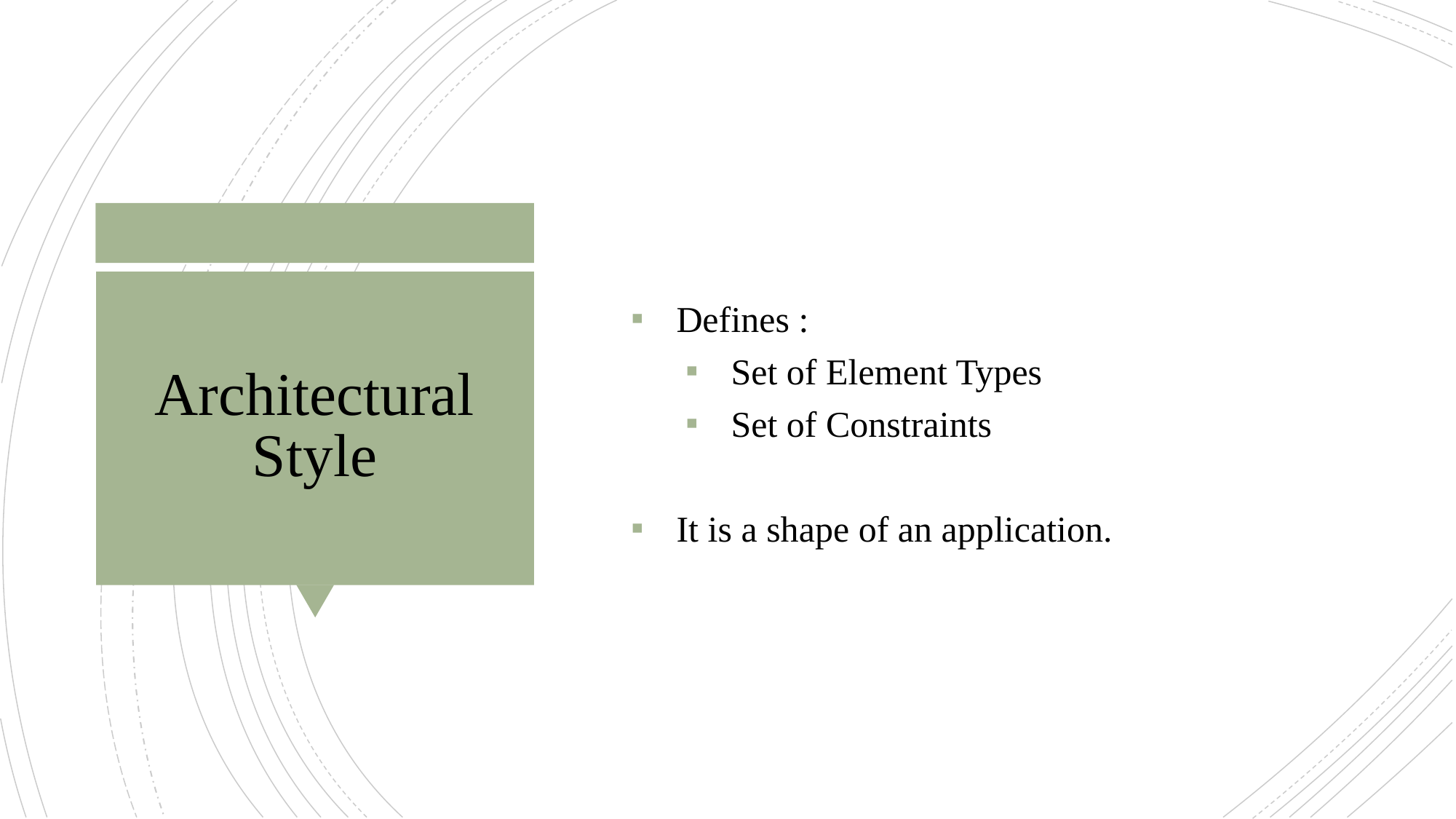

Defines :
Set of Element Types
Set of Constraints

It is a shape of an application.
# Architectural Style